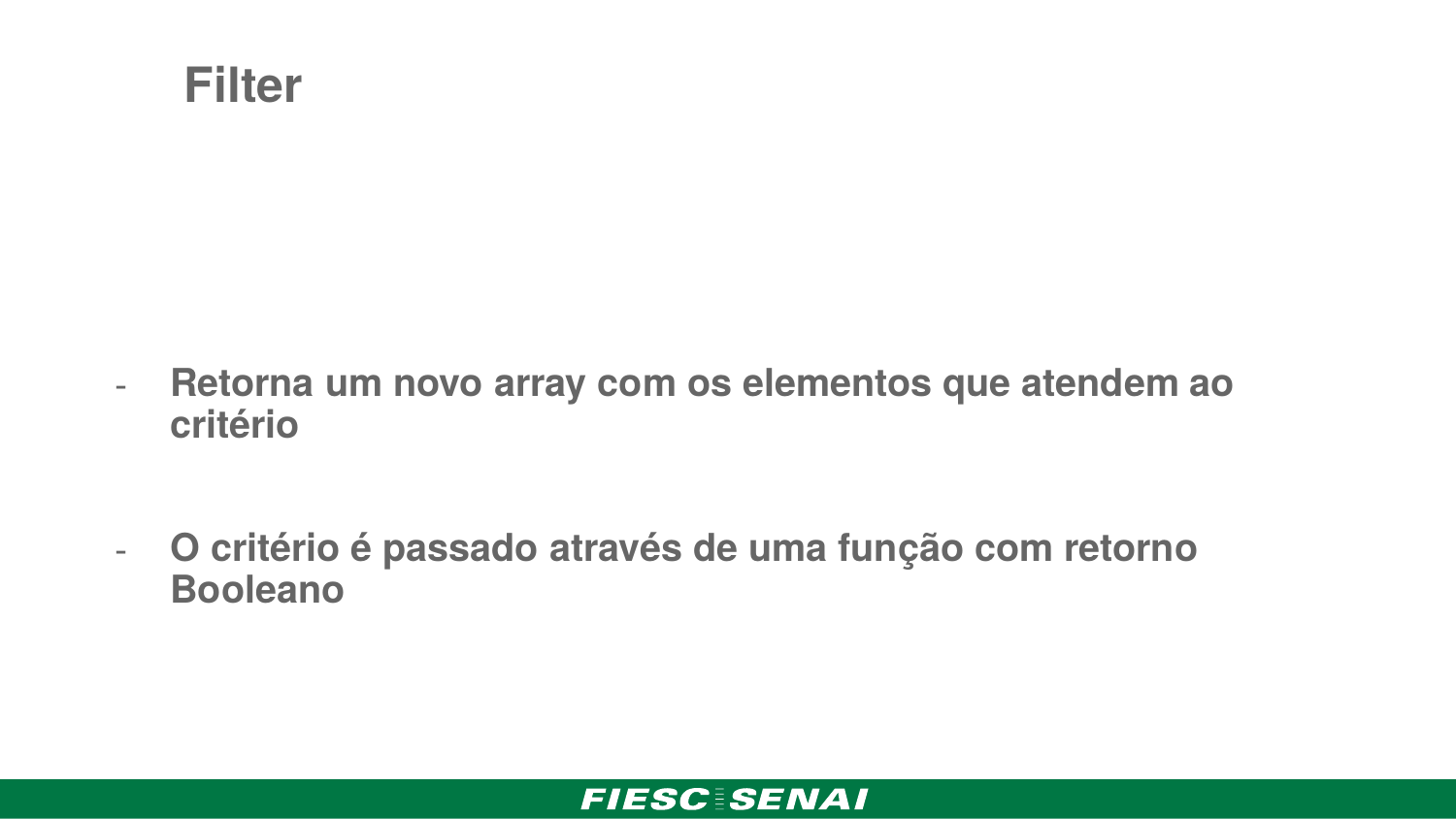

Filter

Retorna um novo array com os elementos que atendem ao critério

O critério é passado através de uma função com retorno Booleano